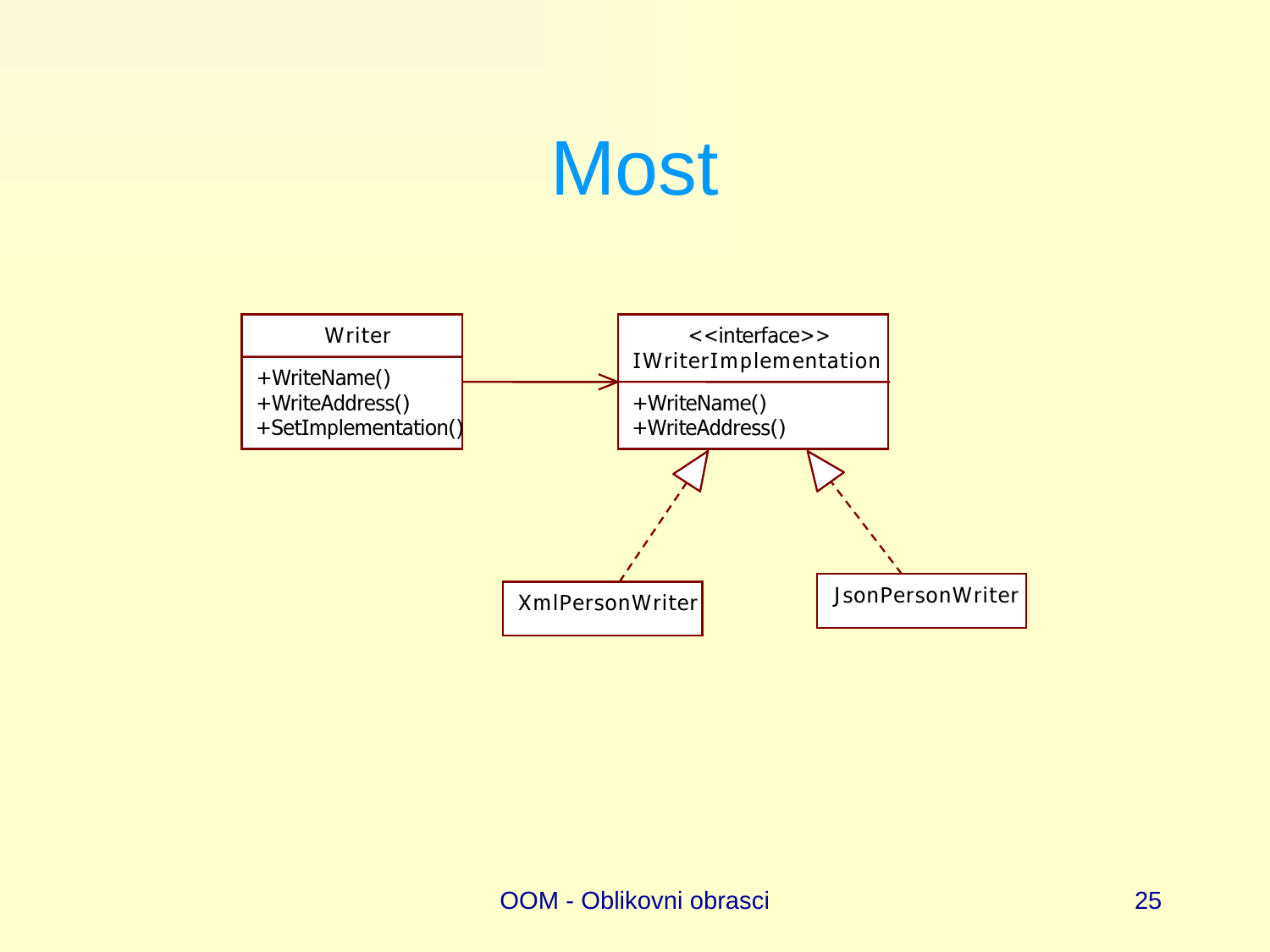

# Most

Writer
<<interface>>
IWriterImplementation

+WriteName()

+WriteAddress()
+WriteName()
+SetImplementation()
+WriteAddress()

JsonPersonWriter
XmlPersonWriter
OOM - Oblikovni obrasci
25